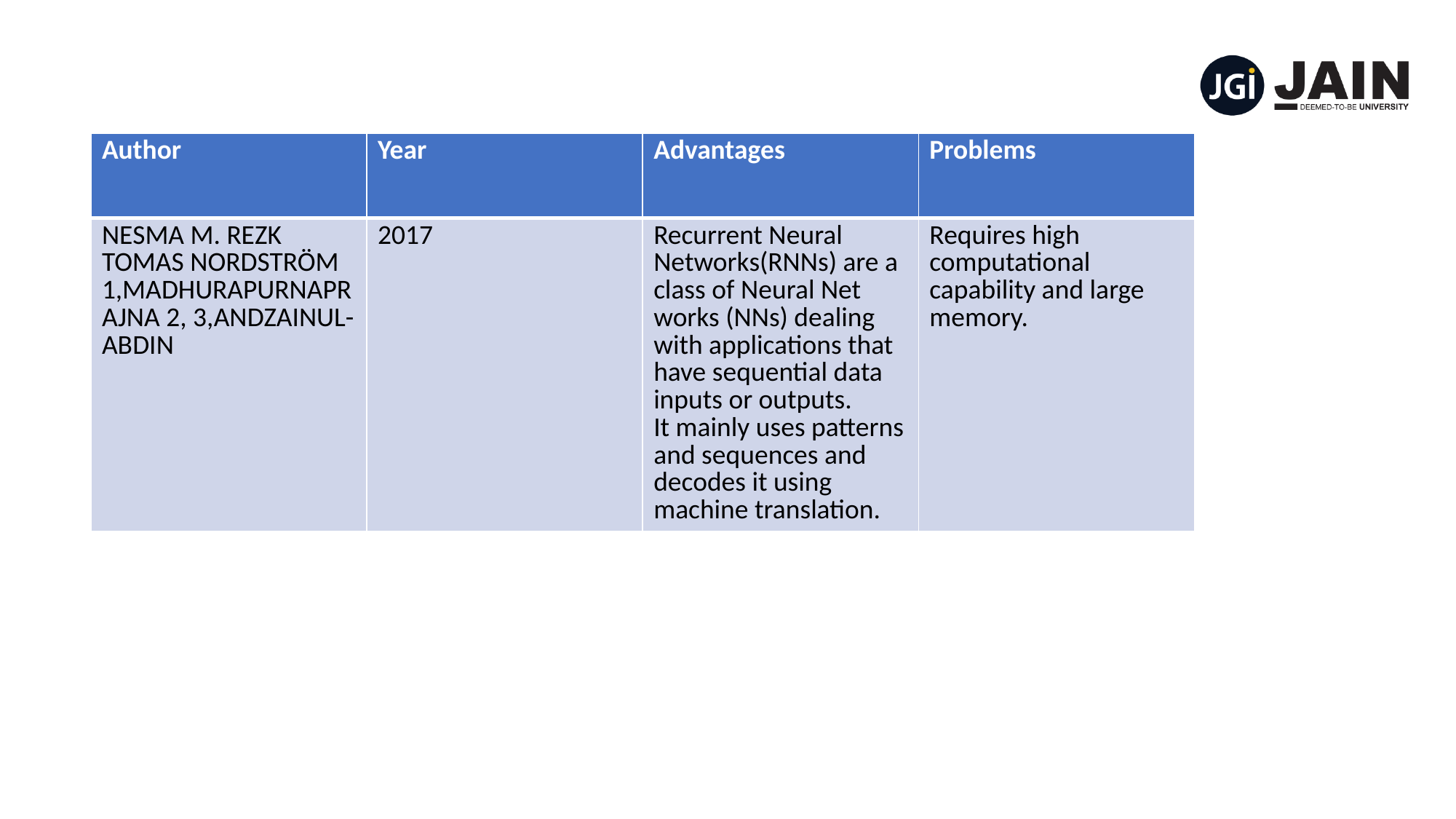

| Author | Year | Advantages | Problems |
| --- | --- | --- | --- |
| NESMA M. REZK TOMAS NORDSTRÖM 1,MADHURAPURNAPRAJNA 2, 3,ANDZAINUL-ABDIN | 2017 | Recurrent Neural Networks(RNNs) are a class of Neural Net works (NNs) dealing with applications that have sequential data inputs or outputs.  It mainly uses patterns and sequences and decodes it using machine translation. | Requires high computational capability and large memory. |